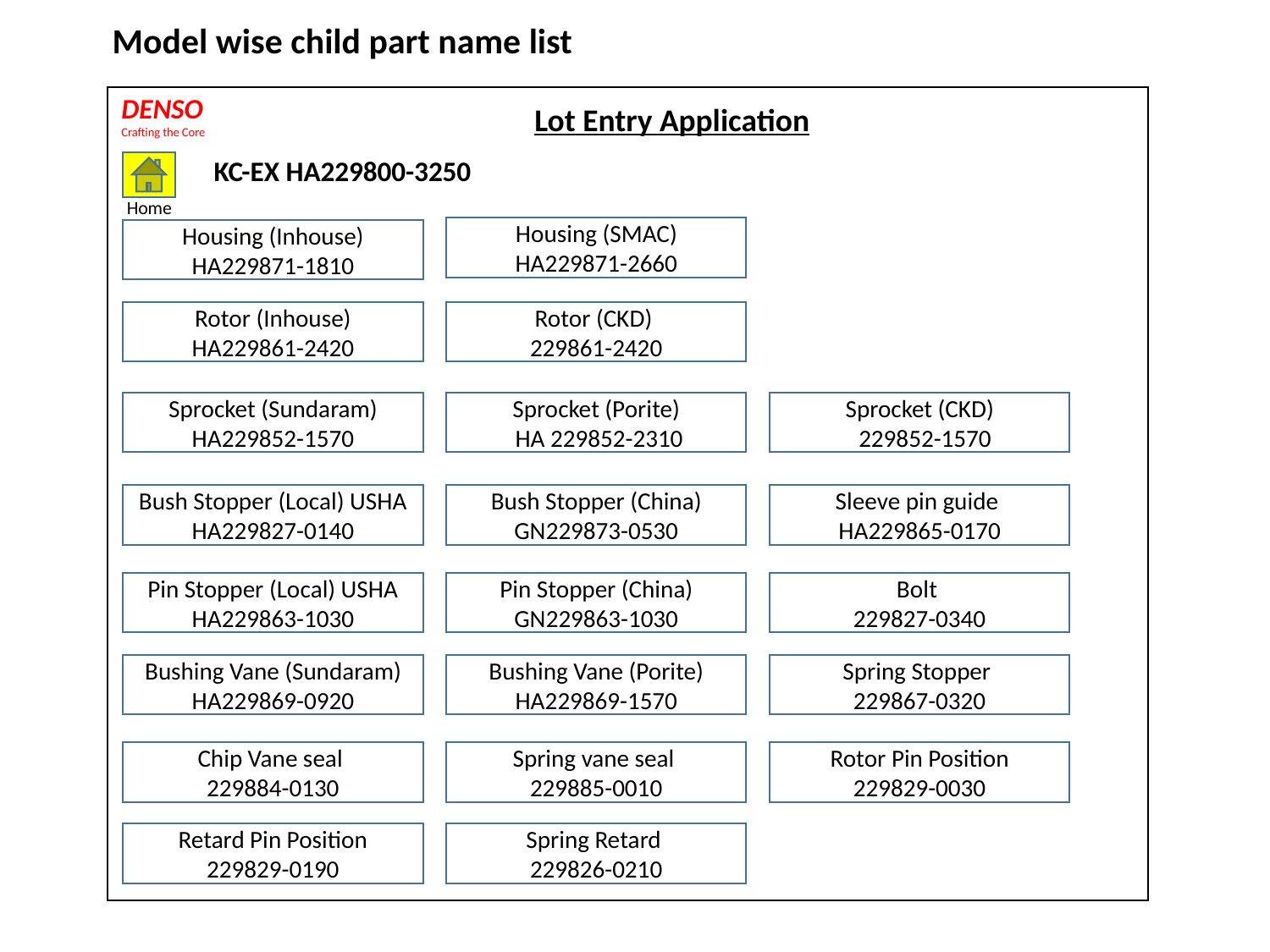

Model wise child part name list
DENSO
Crafting the Core

Lot Entry Application
KC-EX HA229800-3250

Home
Housing (SMAC)
HA229871-2660
Housing (Inhouse)
HA229871-1810
Rotor (Inhouse)
HA229861-2420
Rotor (CKD)
229861-2420
Sprocket (Sundaram)
HA229852-1570
Sprocket (Porite)
 HA 229852-2310
Sprocket (CKD)
  229852-1570
Bush Stopper (Local) USHA
HA229827-0140
Bush Stopper (China) GN229873-0530
Sleeve pin guide
HA229865-0170
Pin Stopper (Local) USHA
HA229863-1030
Pin Stopper (China)
GN229863-1030
Bolt
229827-0340
Bushing Vane (Sundaram)
HA229869-0920
Bushing Vane (Porite)
HA229869-1570
Spring Stopper
229867-0320
Chip Vane seal
229884-0130
Spring vane seal
229885-0010
Rotor Pin Position
229829-0030
Retard Pin Position
229829-0190
Spring Retard
229826-0210